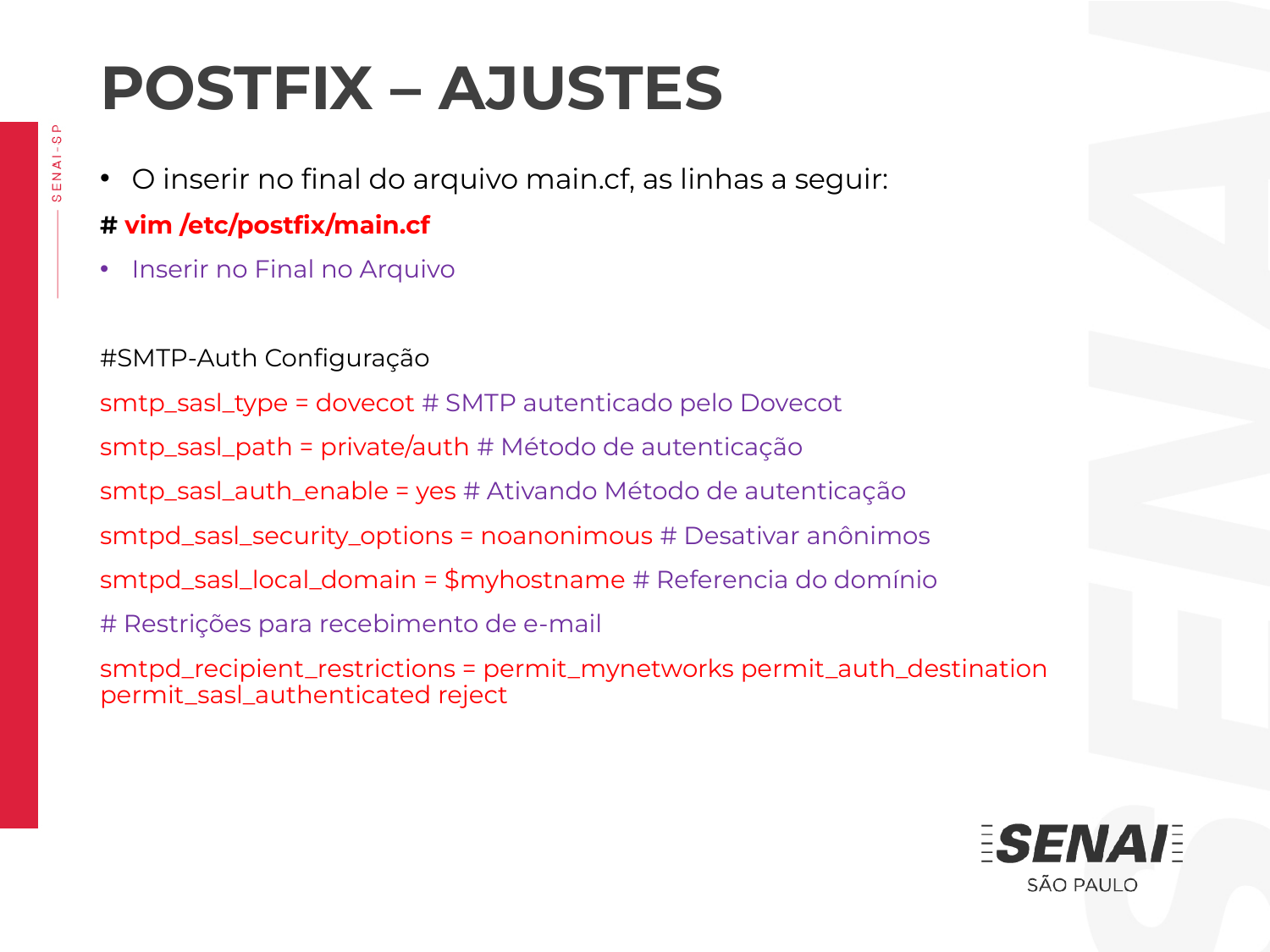

POSTFIX – AJUSTES
O inserir no final do arquivo main.cf, as linhas a seguir:
# vim /etc/postfix/main.cf
Inserir no Final no Arquivo

#SMTP-Auth Configuração
smtp_sasl_type = dovecot # SMTP autenticado pelo Dovecot
smtp_sasl_path = private/auth # Método de autenticação
smtp_sasl_auth_enable = yes # Ativando Método de autenticação
smtpd_sasl_security_options = noanonimous # Desativar anônimos
smtpd_sasl_local_domain = $myhostname # Referencia do domínio
# Restrições para recebimento de e-mail
smtpd_recipient_restrictions = permit_mynetworks permit_auth_destination permit_sasl_authenticated reject